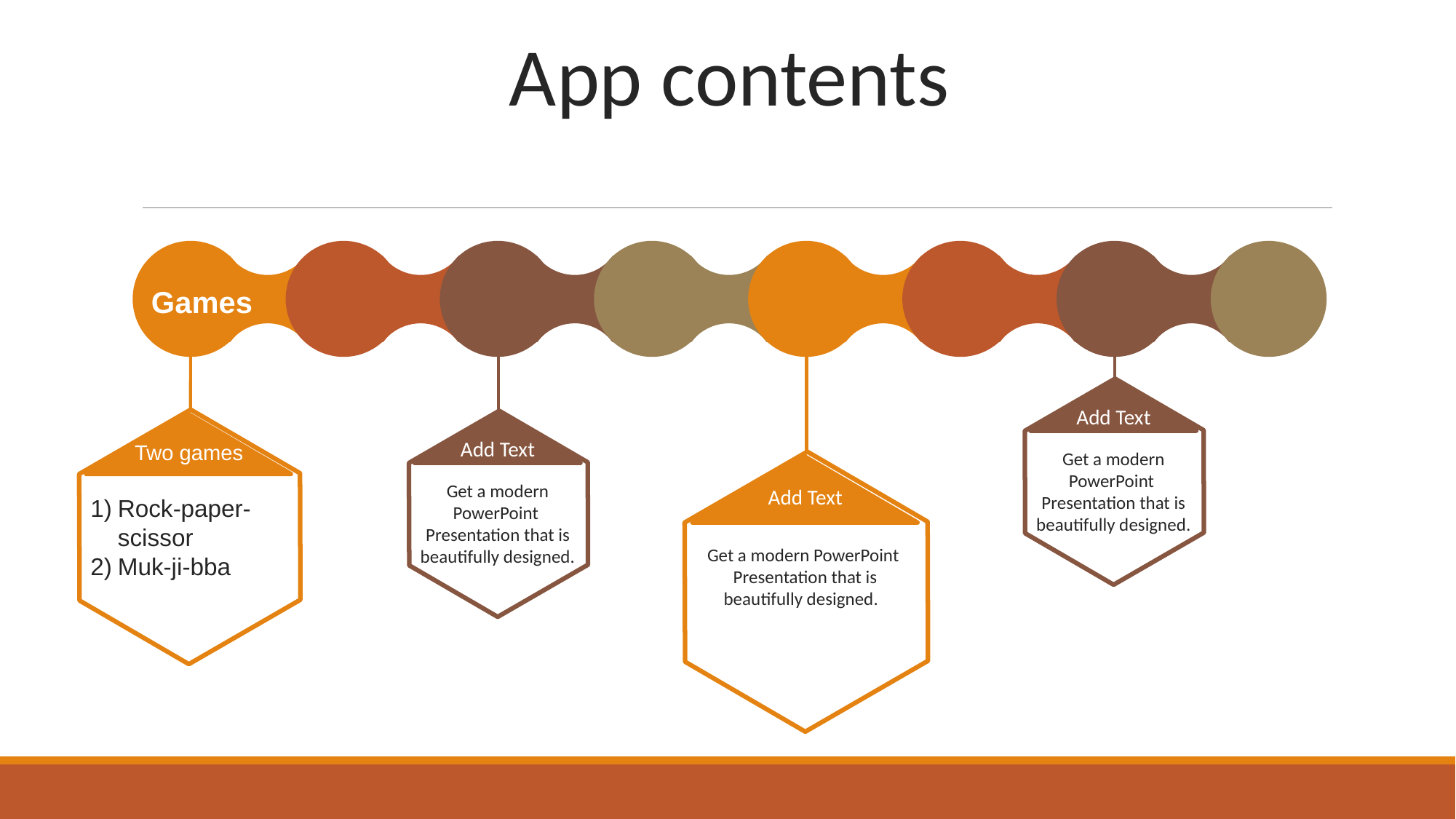

App contents

Games

Add Text
Get a modern PowerPoint  Presentation that is beautifully designed.

Two games
Rock-paper-scissor
Muk-ji-bba

Add Text
Get a modern PowerPoint  Presentation that is beautifully designed.

Add Text
Get a modern PowerPoint  Presentation that is beautifully designed.